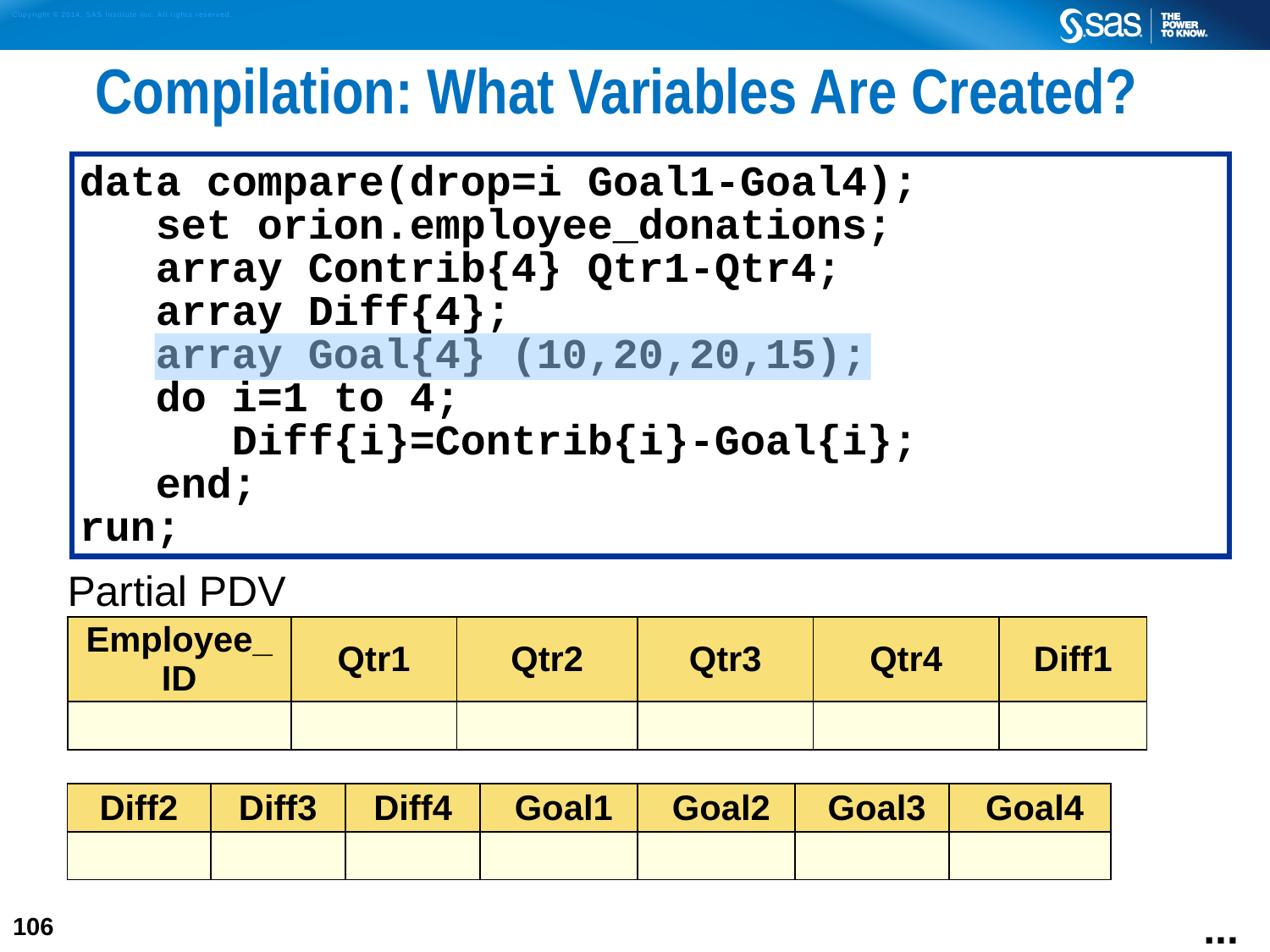

# Compilation: What Variables Are Created?

data compare(drop=i Goal1-Goal4);
   set orion.employee_donations;
   array Contrib{4} Qtr1-Qtr4;
   array Diff{4};
   array Goal{4} (10,20,20,15);
   do i=1 to 4;
      Diff{i}=Contrib{i}-Goal{i};
   end;
run;

| Partial PDV |  |  |  |  |  |
| --- | --- | --- | --- | --- | --- |
| Employee\_ ID | Qtr1 | Qtr2 | Qtr3 | Qtr4 | Diff1 |
|  |  |  |  |  |  |
|  |  |  |  |  |  |  |
| --- | --- | --- | --- | --- | --- | --- |
| Diff2 | Diff3 | Diff4 | Goal1 | Goal2 | Goal3 | Goal4 |
|  |  |  |  |  |  |  |
...
106